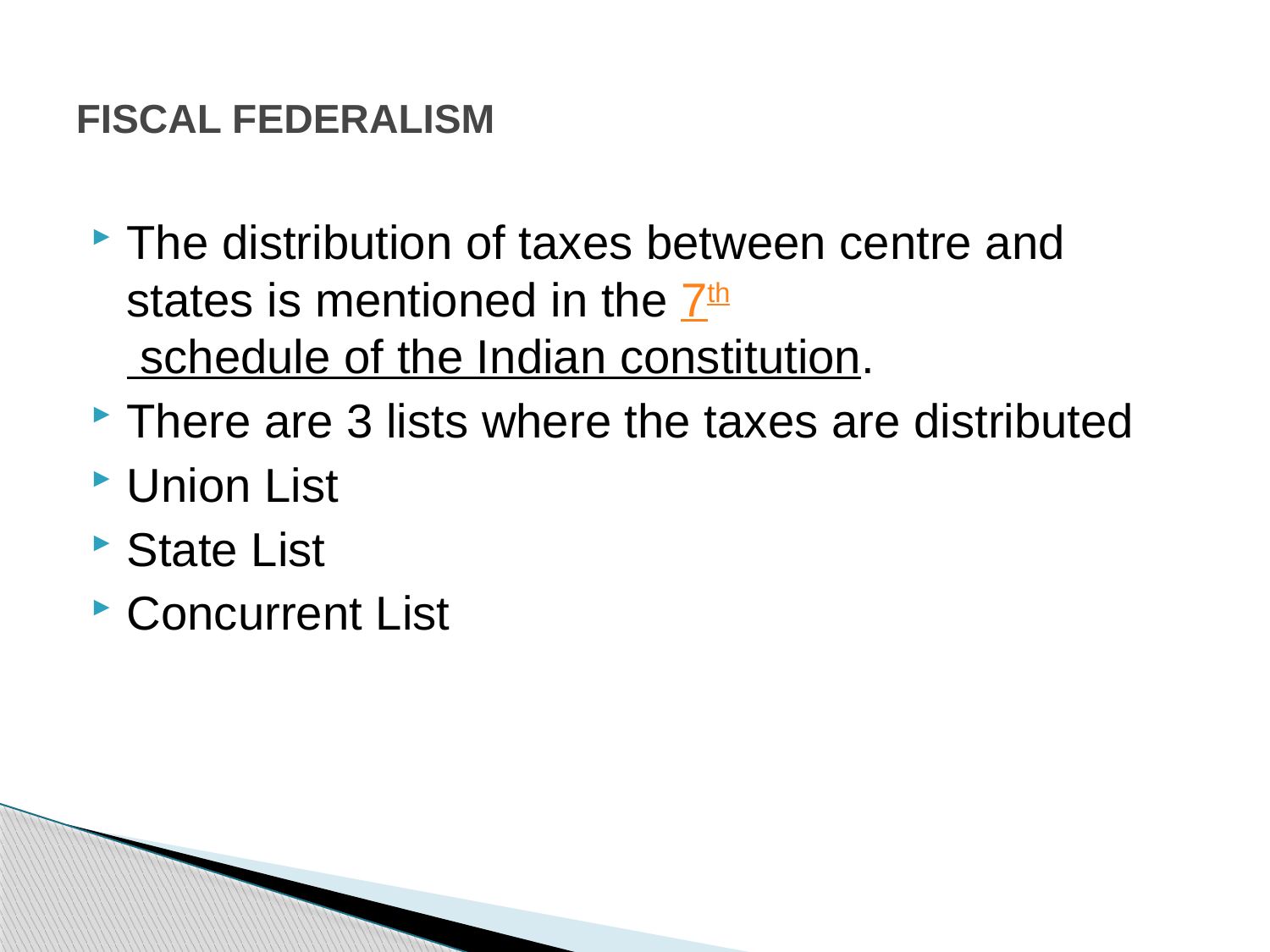

# FISCAL FEDERALISM
The distribution of taxes between centre and states is mentioned in the 7th schedule of the Indian constitution.
There are 3 lists where the taxes are distributed
Union List
State List
Concurrent List